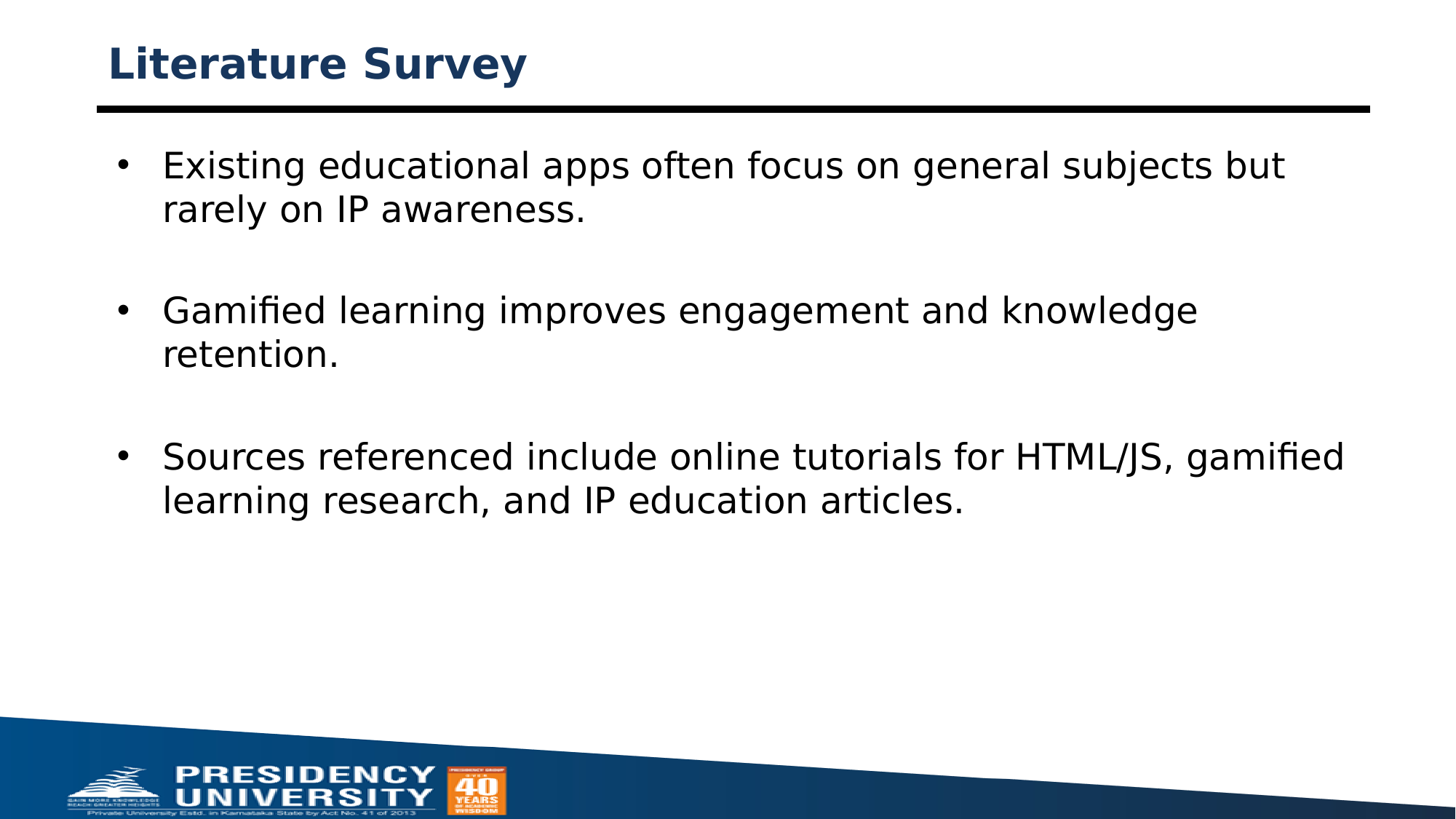

# Literature Survey
Existing educational apps often focus on general subjects but rarely on IP awareness.

Gamified learning improves engagement and knowledge retention.

Sources referenced include online tutorials for HTML/JS, gamified learning research, and IP education articles.